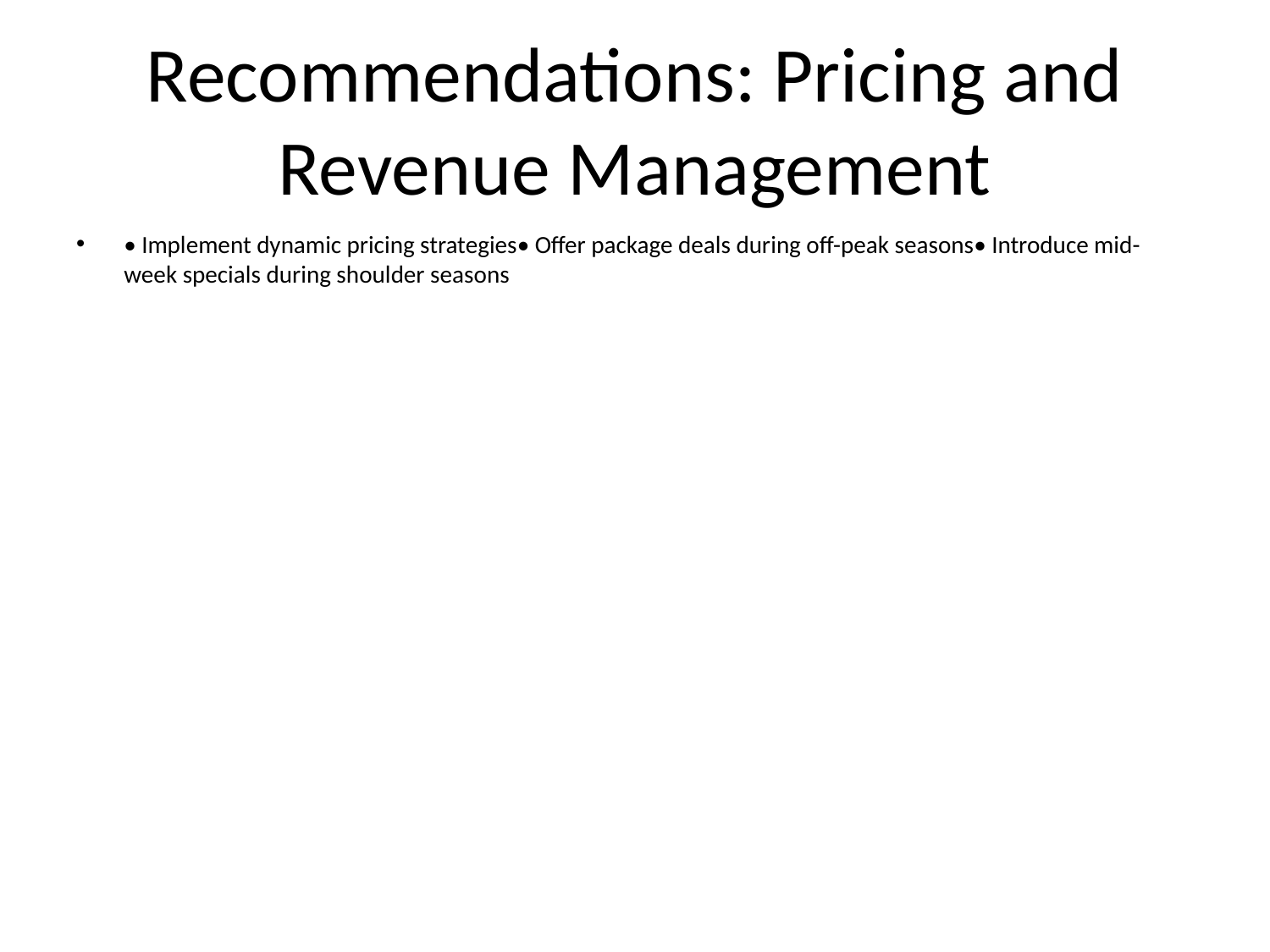

# Recommendations: Pricing and Revenue Management
• Implement dynamic pricing strategies• Offer package deals during off-peak seasons• Introduce mid-week specials during shoulder seasons